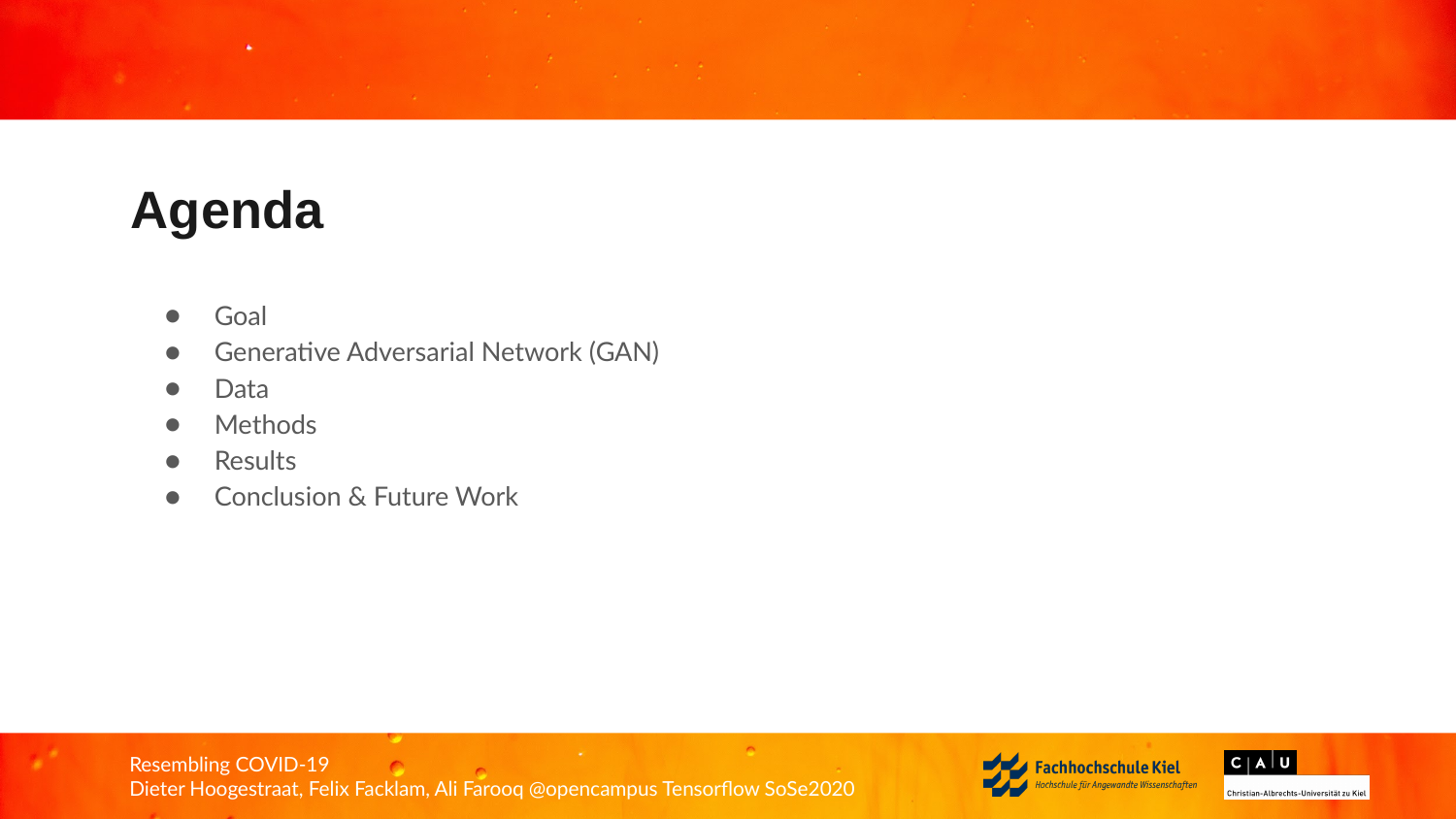

# Agenda
Goal
Generative Adversarial Network (GAN)
Data
Methods
Results
Conclusion & Future Work